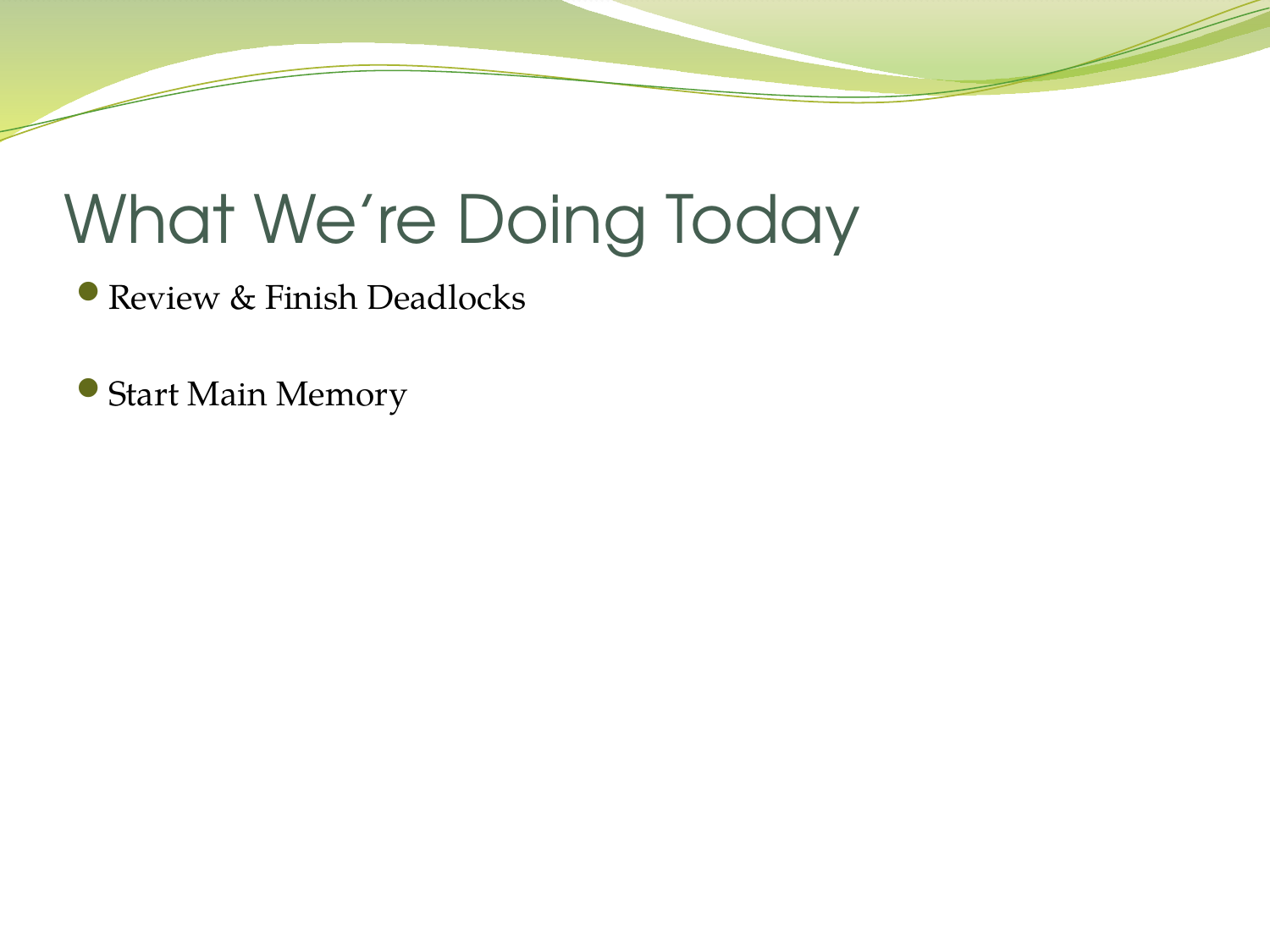

# What We’re Doing Today
Review & Finish Deadlocks

Start Main Memory